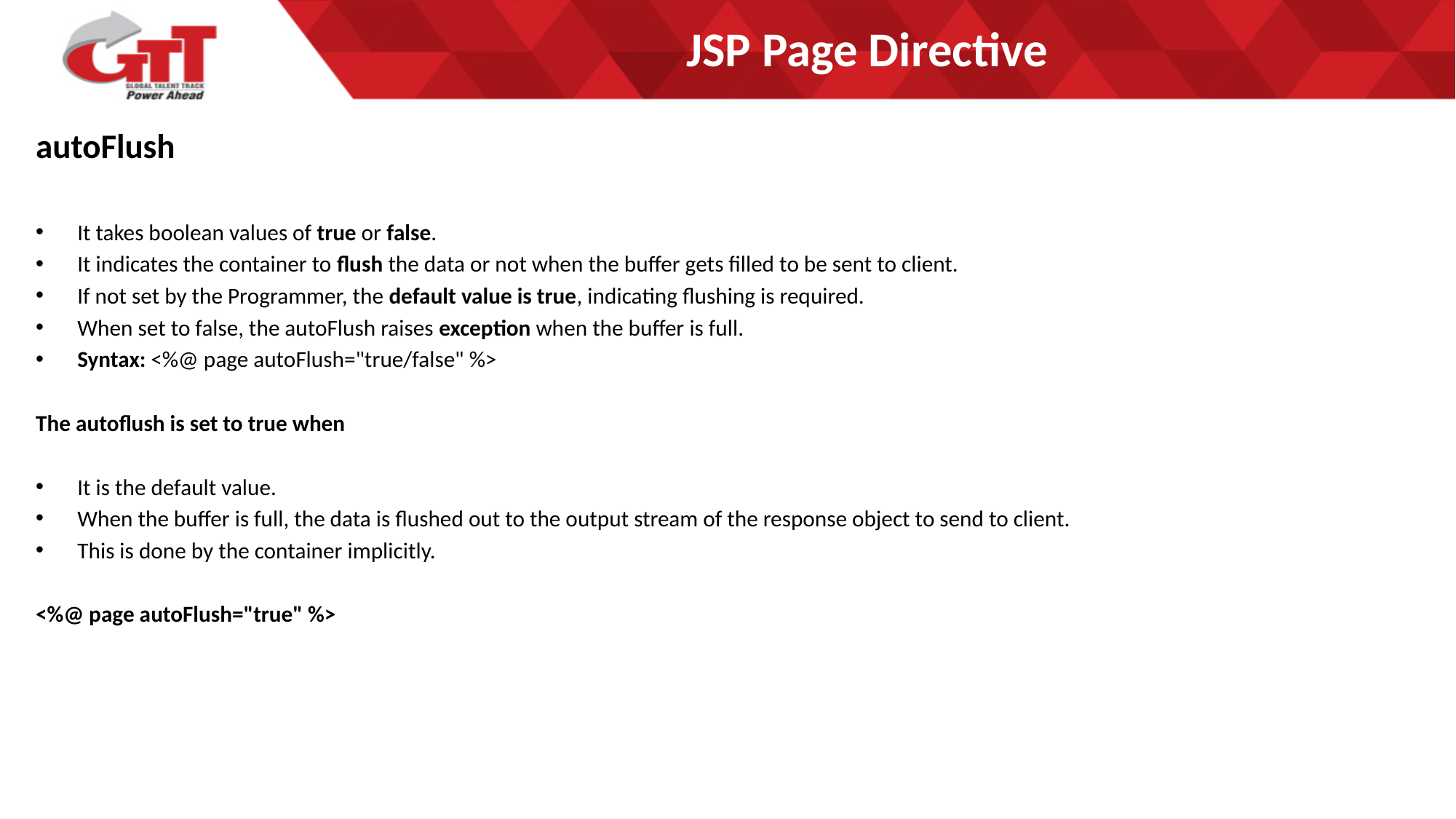

# JSP Page Directive
autoFlush

It takes boolean values of true or false.
It indicates the container to flush the data or not when the buffer gets filled to be sent to client.
If not set by the Programmer, the default value is true, indicating flushing is required.
When set to false, the autoFlush raises exception when the buffer is full.
Syntax: <%@ page autoFlush="true/false" %>

The autoflush is set to true when

It is the default value.
When the buffer is full, the data is flushed out to the output stream of the response object to send to client.
This is done by the container implicitly.

<%@ page autoFlush="true" %>